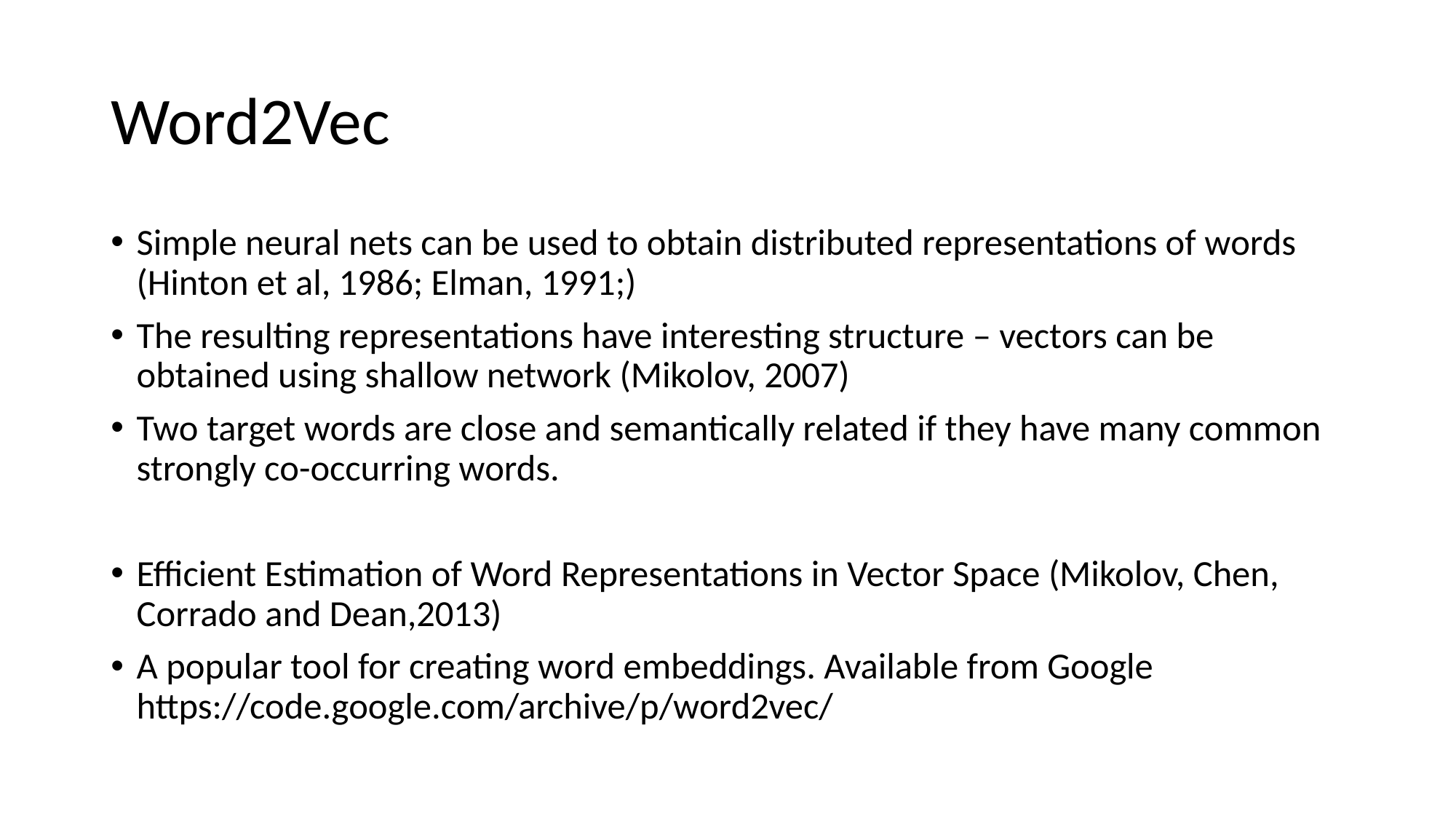

# Word2Vec
Simple neural nets can be used to obtain distributed representations of words (Hinton et al, 1986; Elman, 1991;)
The resulting representations have interesting structure – vectors can be obtained using shallow network (Mikolov, 2007)
Two target words are close and semantically related if they have many common strongly co-occurring words.

Efficient Estimation of Word Representations in Vector Space (Mikolov, Chen, Corrado and Dean,2013)
A popular tool for creating word embeddings. Available from Google https://code.google.com/archive/p/word2vec/